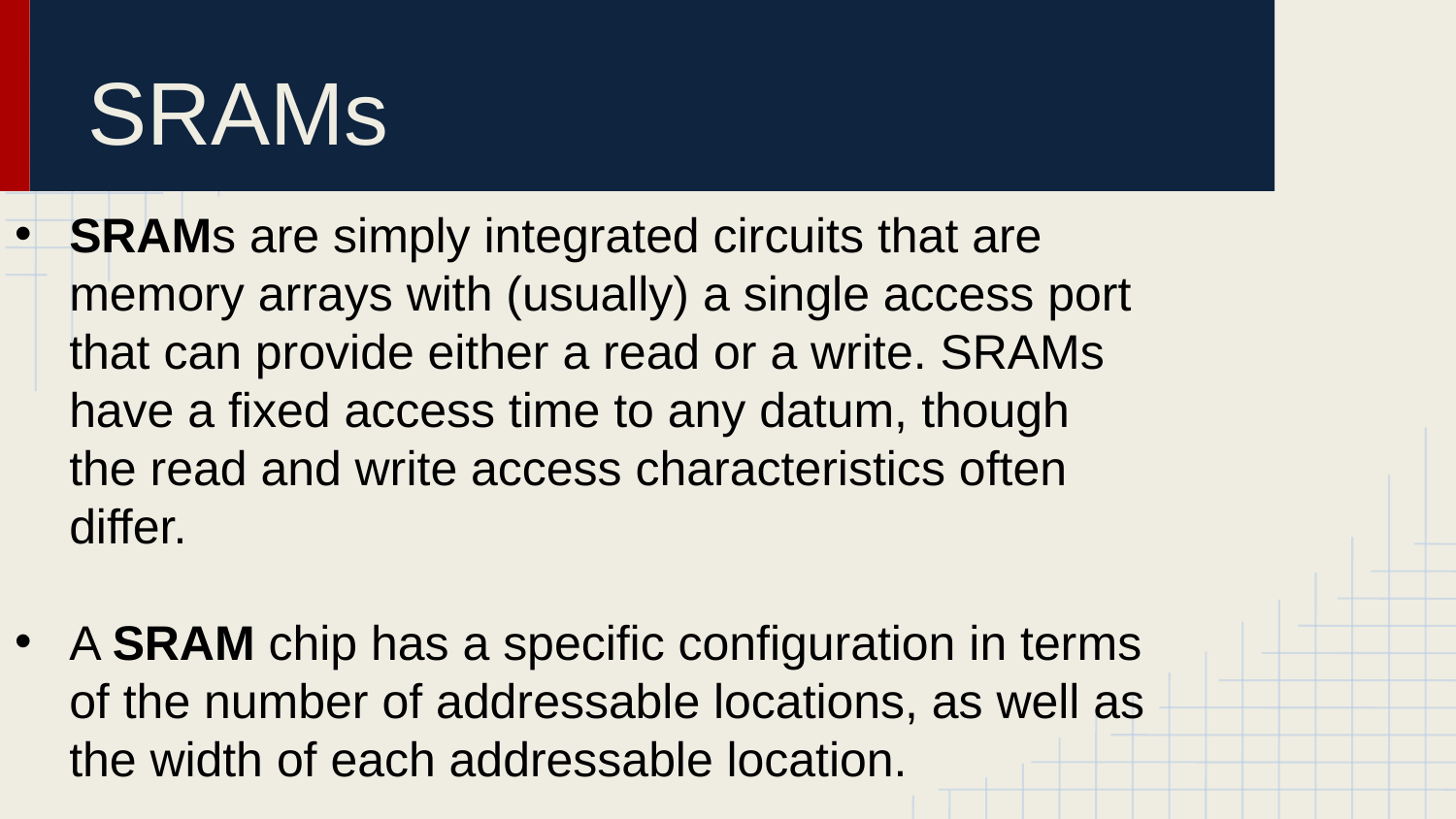

# SRAMs
SRAMs are simply integrated circuits that are memory arrays with (usually) a single access port that can provide either a read or a write. SRAMs have a fixed access time to any datum, though the read and write access characteristics often differ.

A SRAM chip has a specific configuration in terms of the number of addressable locations, as well as the width of each addressable location.